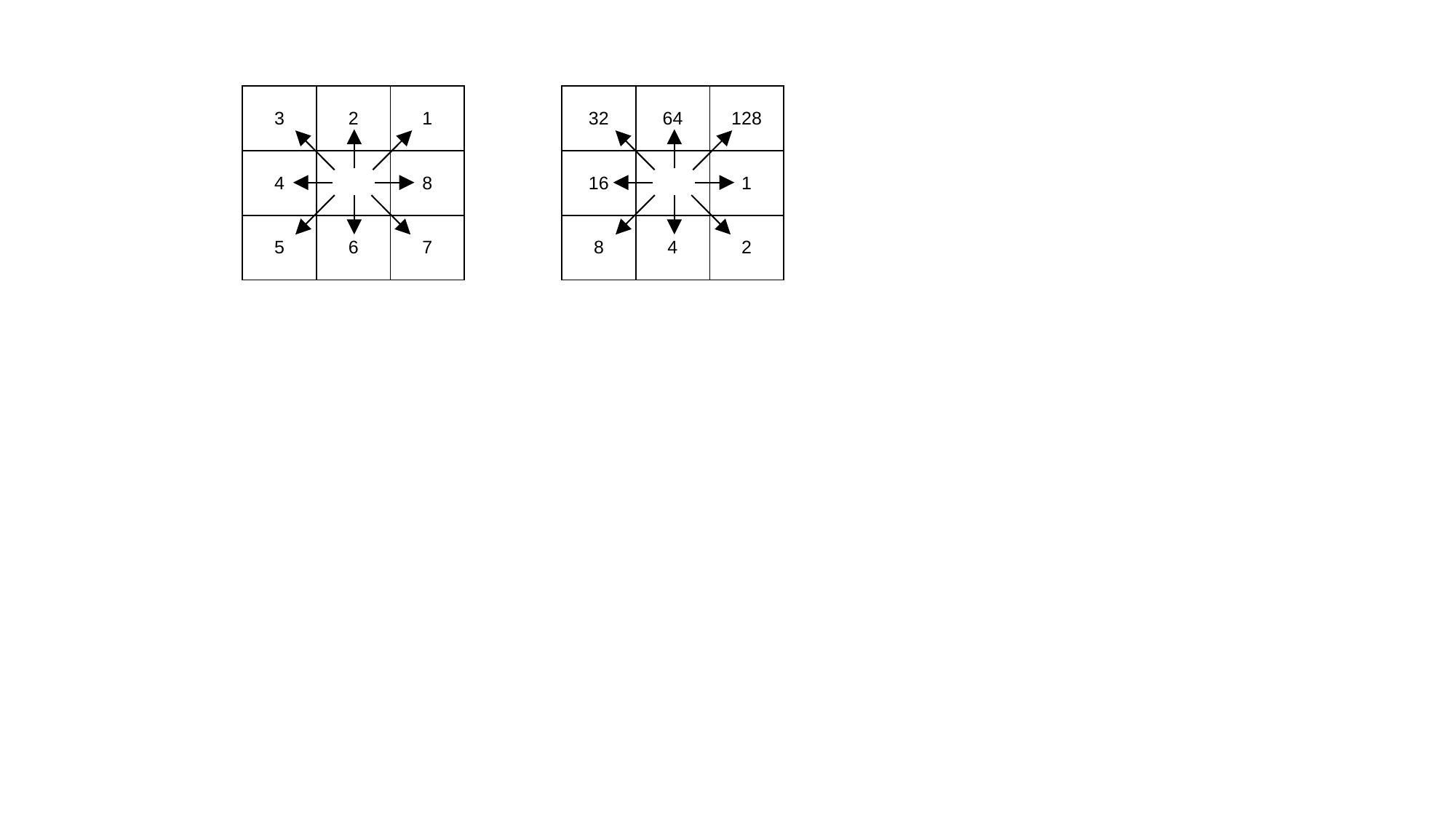

| 3 | 2 | 1 |
| --- | --- | --- |
| 4 |  | 8 |
| 5 | 6 | 7 |
| 32 | 64 | 128 |
| --- | --- | --- |
| 16 |  | 1 |
| 8 | 4 | 2 |